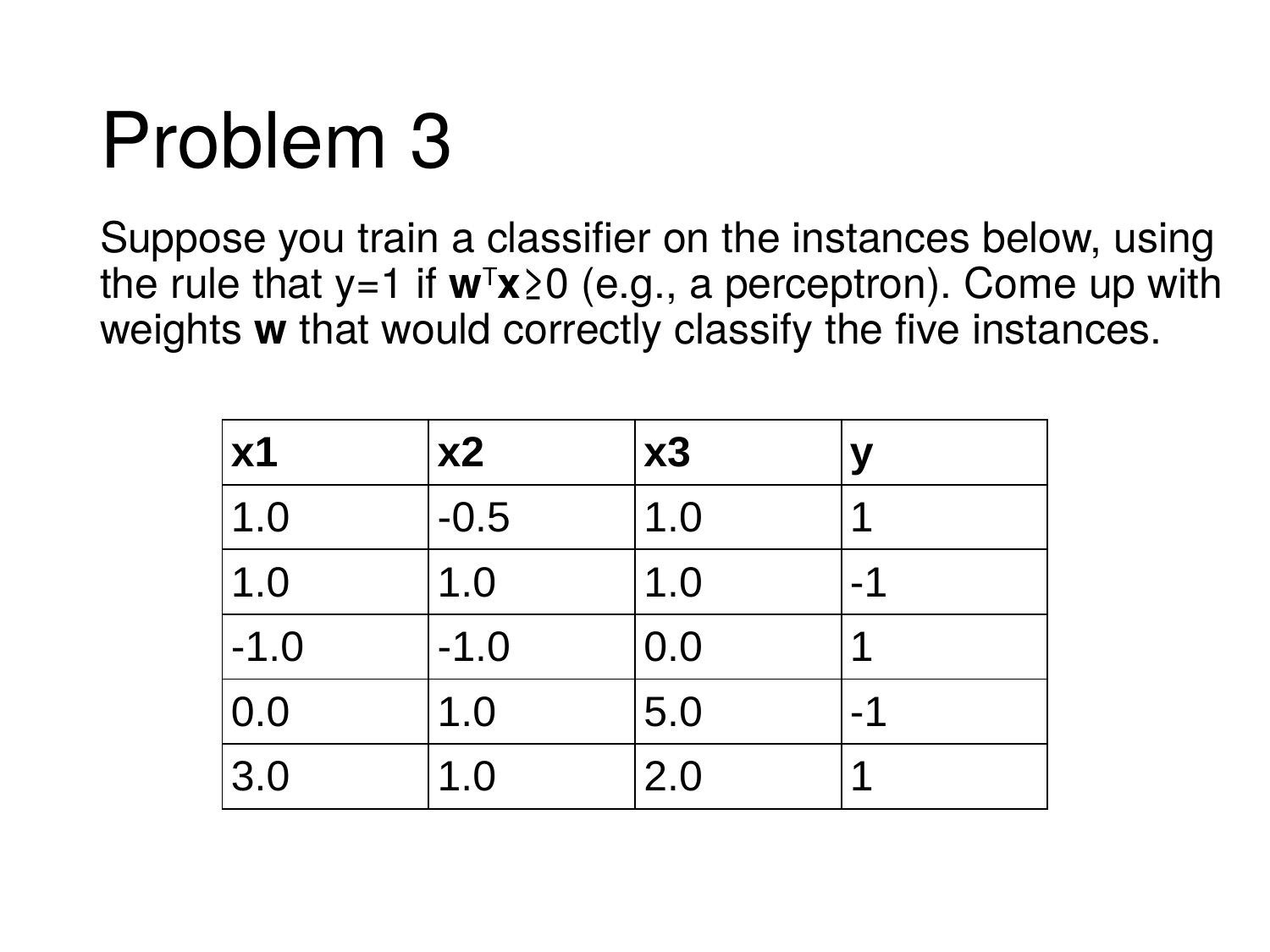

# Problem 3
Suppose you train a classifier on the instances below, using the rule that y=1 if wTx≥0 (e.g., a perceptron). Come up with weights w that would correctly classify the five instances.
| x1 | x2 | x3 | y |
| --- | --- | --- | --- |
| 1.0 | -0.5 | 1.0 | 1 |
| 1.0 | 1.0 | 1.0 | -1 |
| -1.0 | -1.0 | 0.0 | 1 |
| 0.0 | 1.0 | 5.0 | -1 |
| 3.0 | 1.0 | 2.0 | 1 |